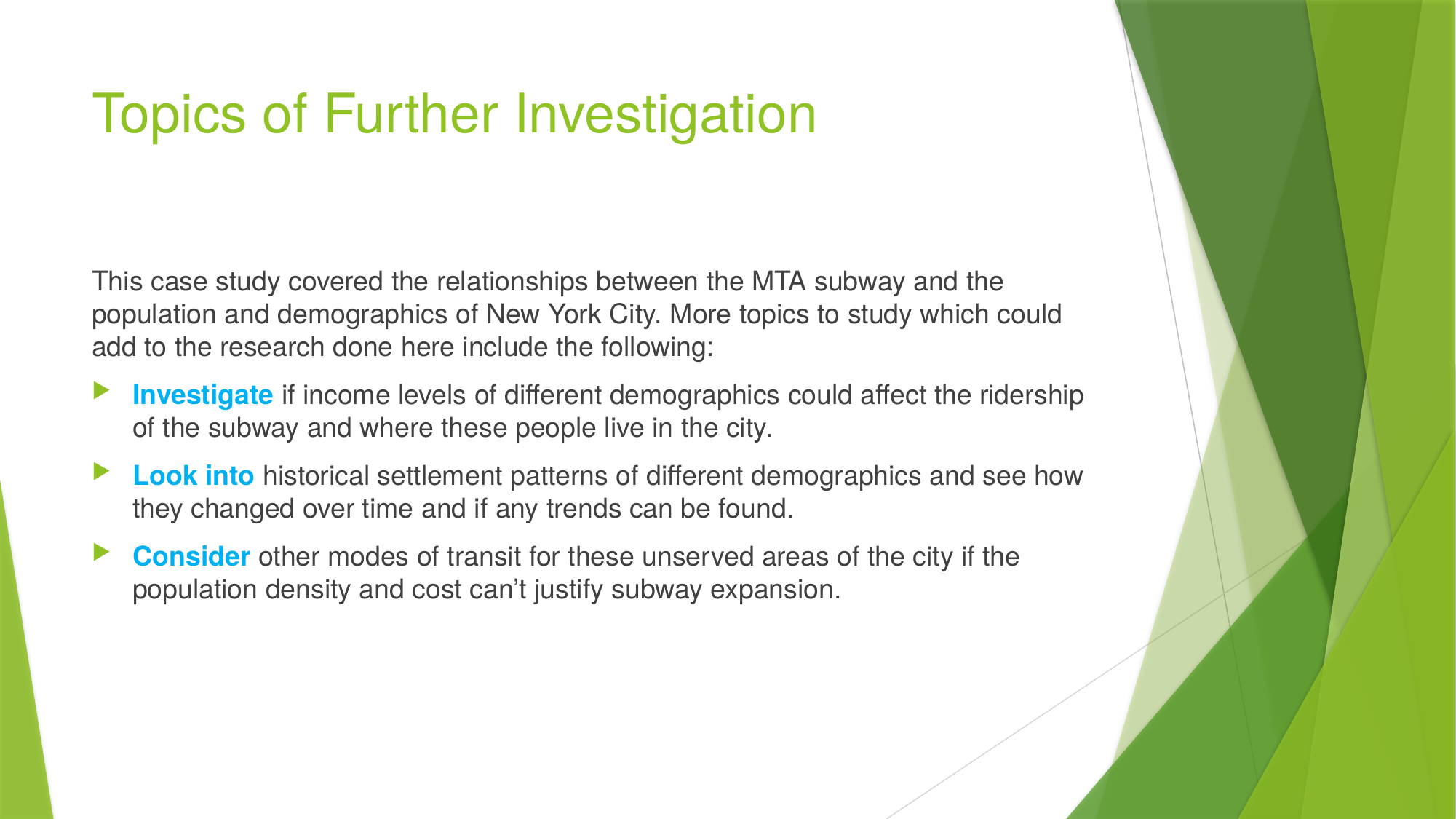

# Topics of Further Investigation
This case study covered the relationships between the MTA subway and the population and demographics of New York City. More topics to study which could add to the research done here include the following:
Investigate if income levels of different demographics could affect the ridership of the subway and where these people live in the city.
Look into historical settlement patterns of different demographics and see how they changed over time and if any trends can be found.
Consider other modes of transit for these unserved areas of the city if the population density and cost can’t justify subway expansion.